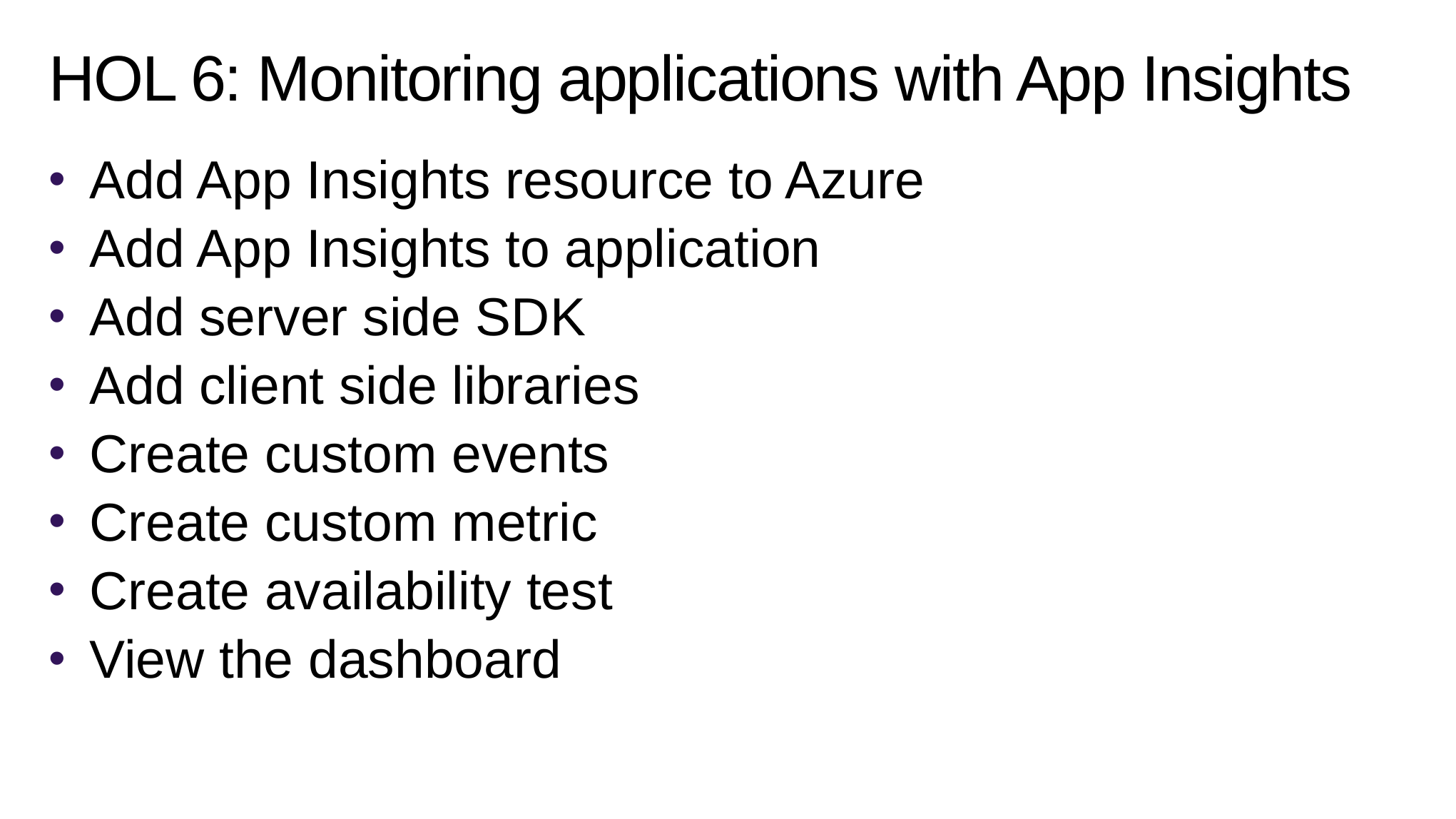

# HOL 6: Monitoring applications with App Insights

Add App Insights resource to Azure
Add App Insights to application
Add server side SDK
Add client side libraries
Create custom events
Create custom metric
Create availability test
View the dashboard